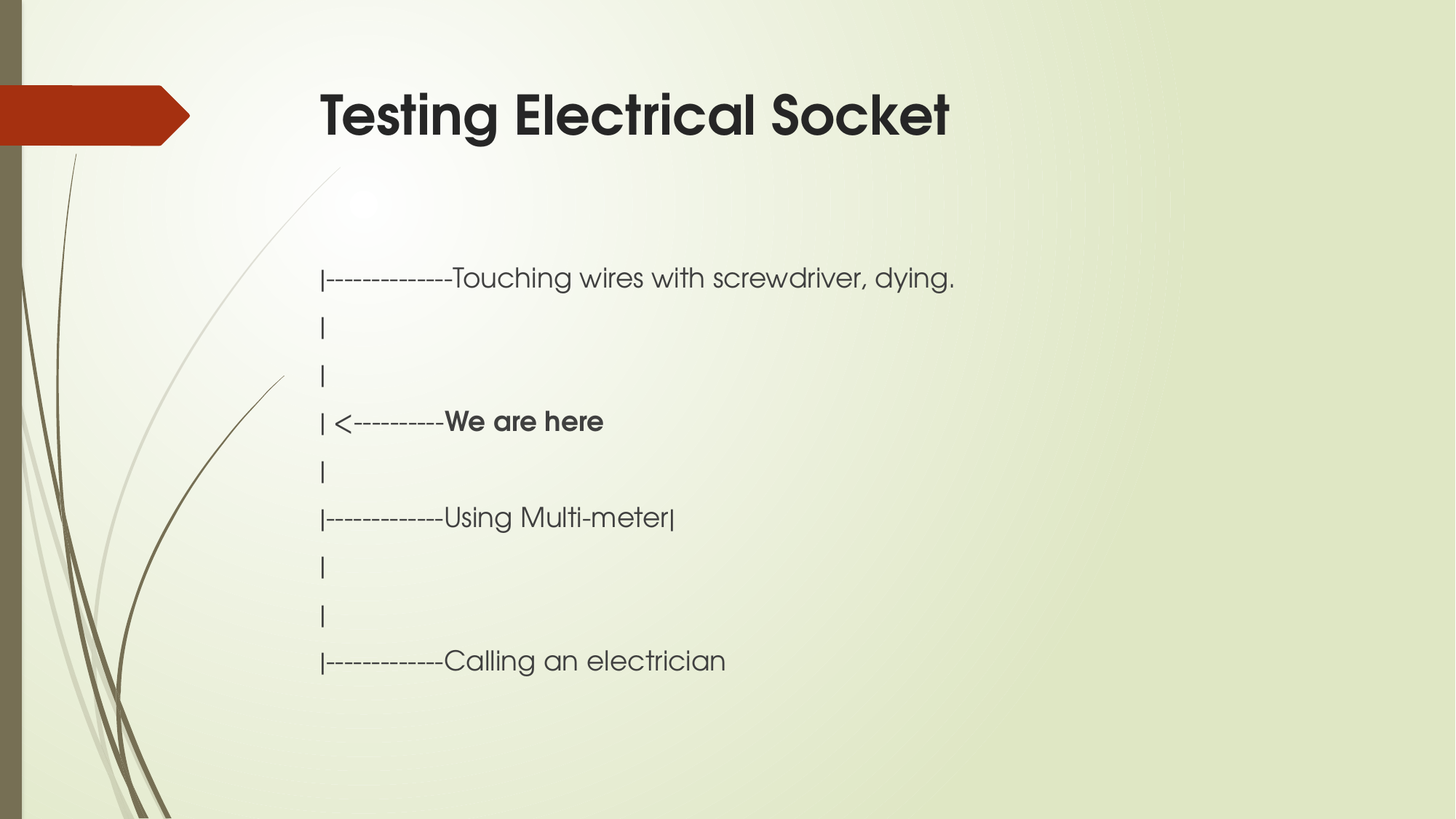

# Testing Electrical Socket
|--------------Touching wires with screwdriver, dying.
|
|
| <----------We are here
|
|-------------Using Multi-meter|
|
|
|-------------Calling an electrician